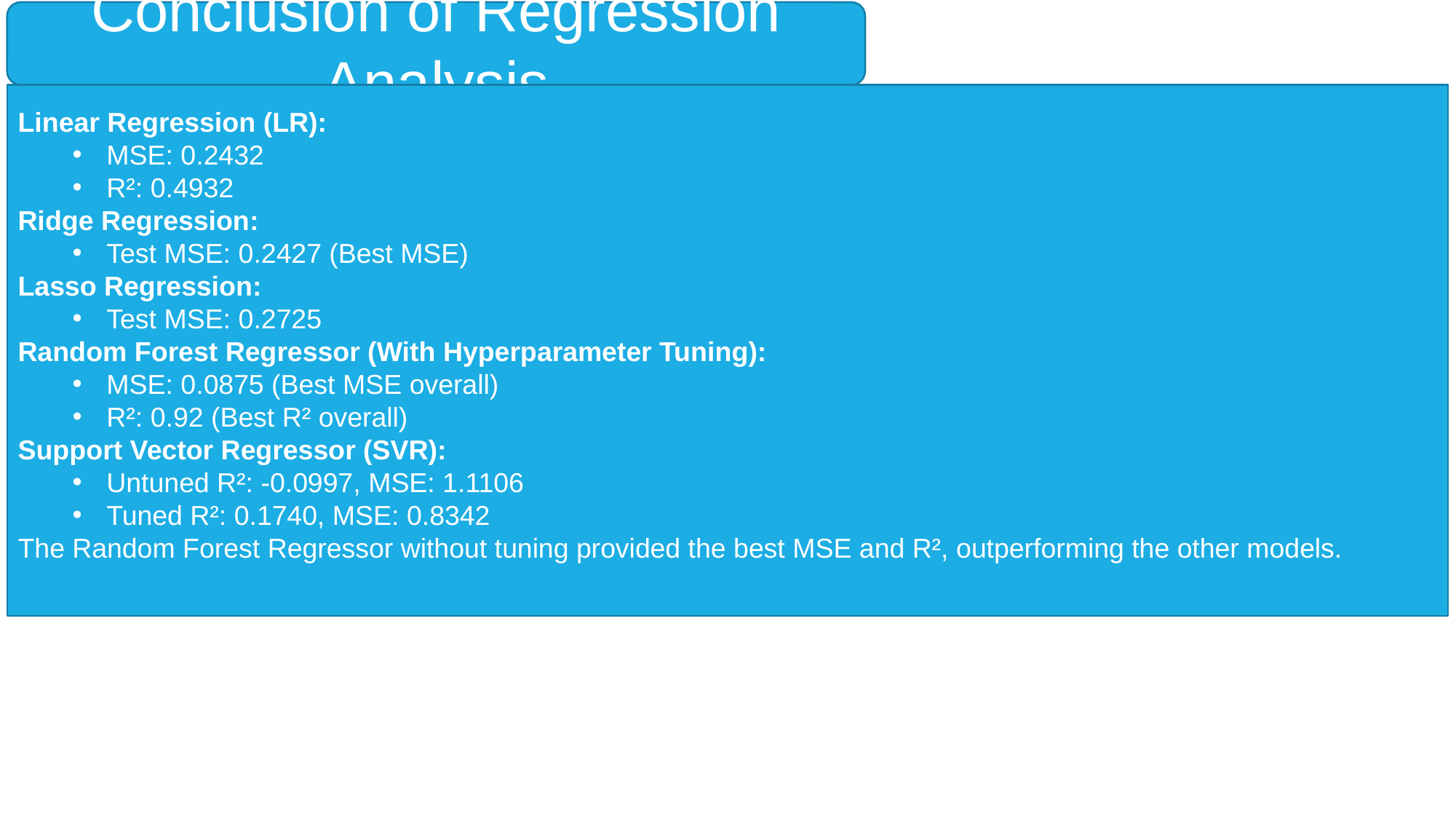

Conclusion of Regression Analysis
Linear Regression (LR):
MSE: 0.2432
R²: 0.4932
Ridge Regression:
Test MSE: 0.2427 (Best MSE)
Lasso Regression:
Test MSE: 0.2725
Random Forest Regressor (With Hyperparameter Tuning):
MSE: 0.0875 (Best MSE overall)
R²: 0.92 (Best R² overall)
Support Vector Regressor (SVR):
Untuned R²: -0.0997, MSE: 1.1106
Tuned R²: 0.1740, MSE: 0.8342
The Random Forest Regressor without tuning provided the best MSE and R², outperforming the other models.